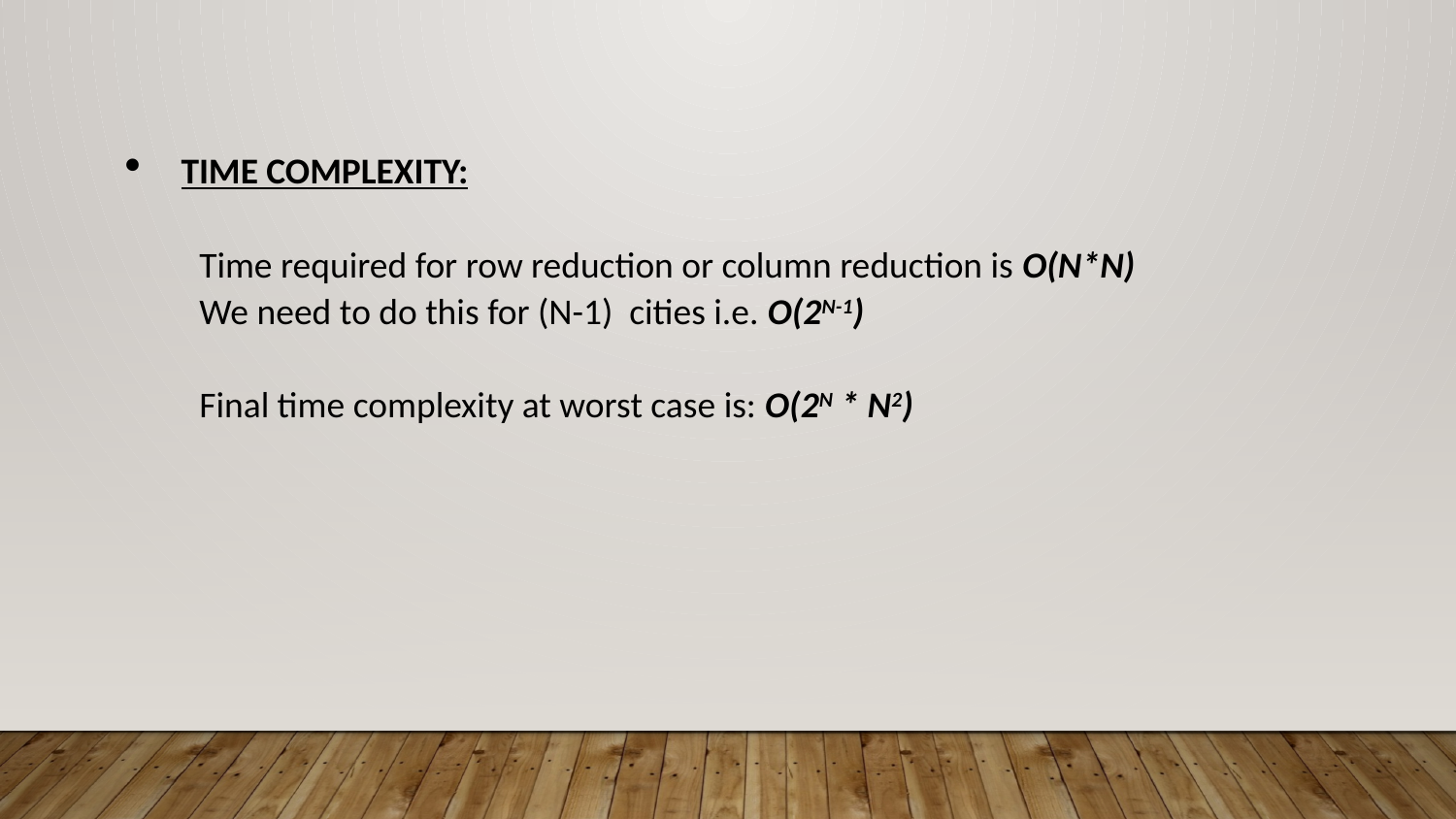

TIME COMPLEXITY:

Time required for row reduction or column reduction is O(N*N)
We need to do this for (N-1)  cities i.e. O(2N-1)

Final time complexity at worst case is: O(2N * N2)